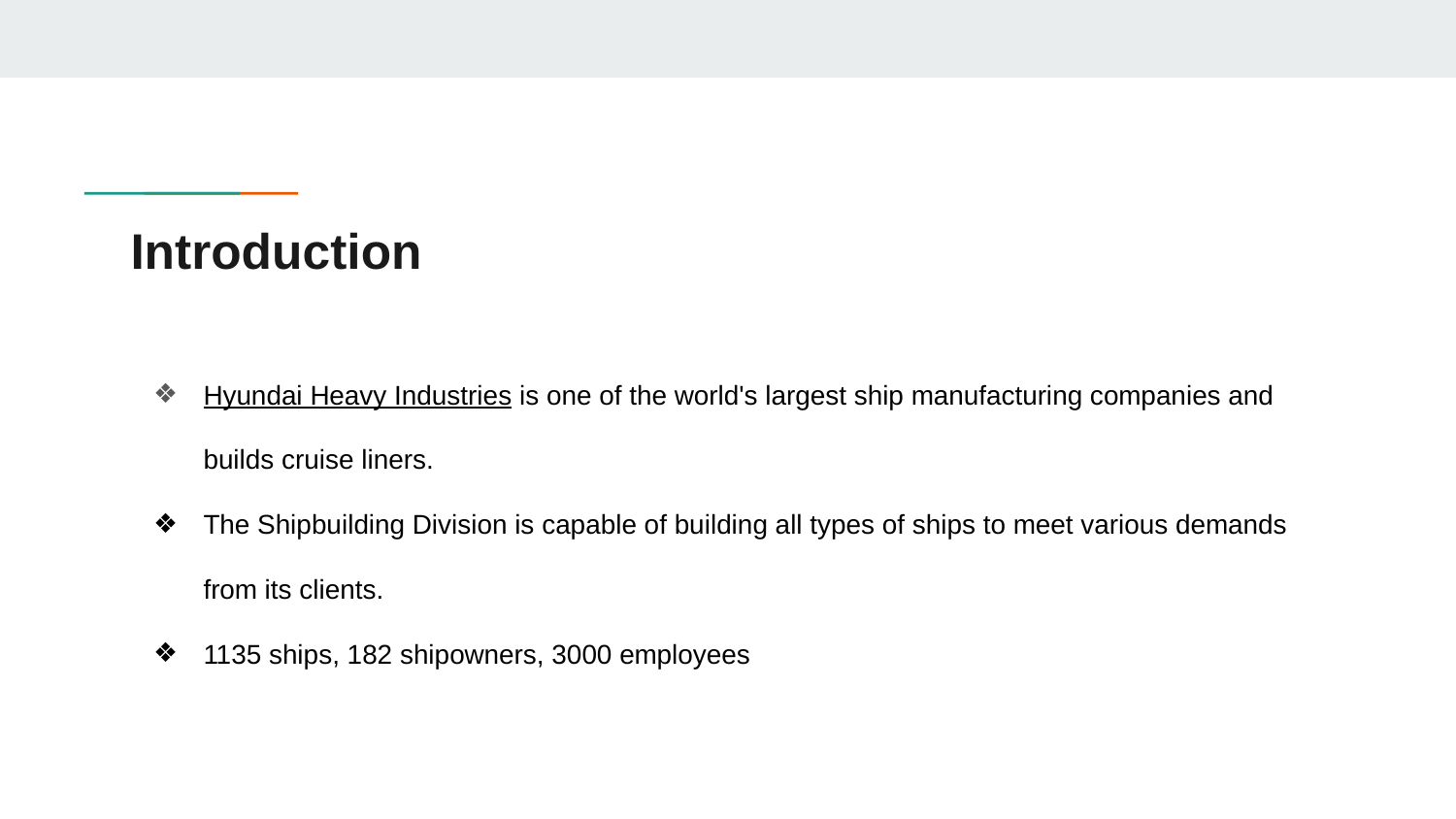

# Introduction
Hyundai Heavy Industries is one of the world's largest ship manufacturing companies and builds cruise liners.
The Shipbuilding Division is capable of building all types of ships to meet various demands from its clients.
1135 ships, 182 shipowners, 3000 employees